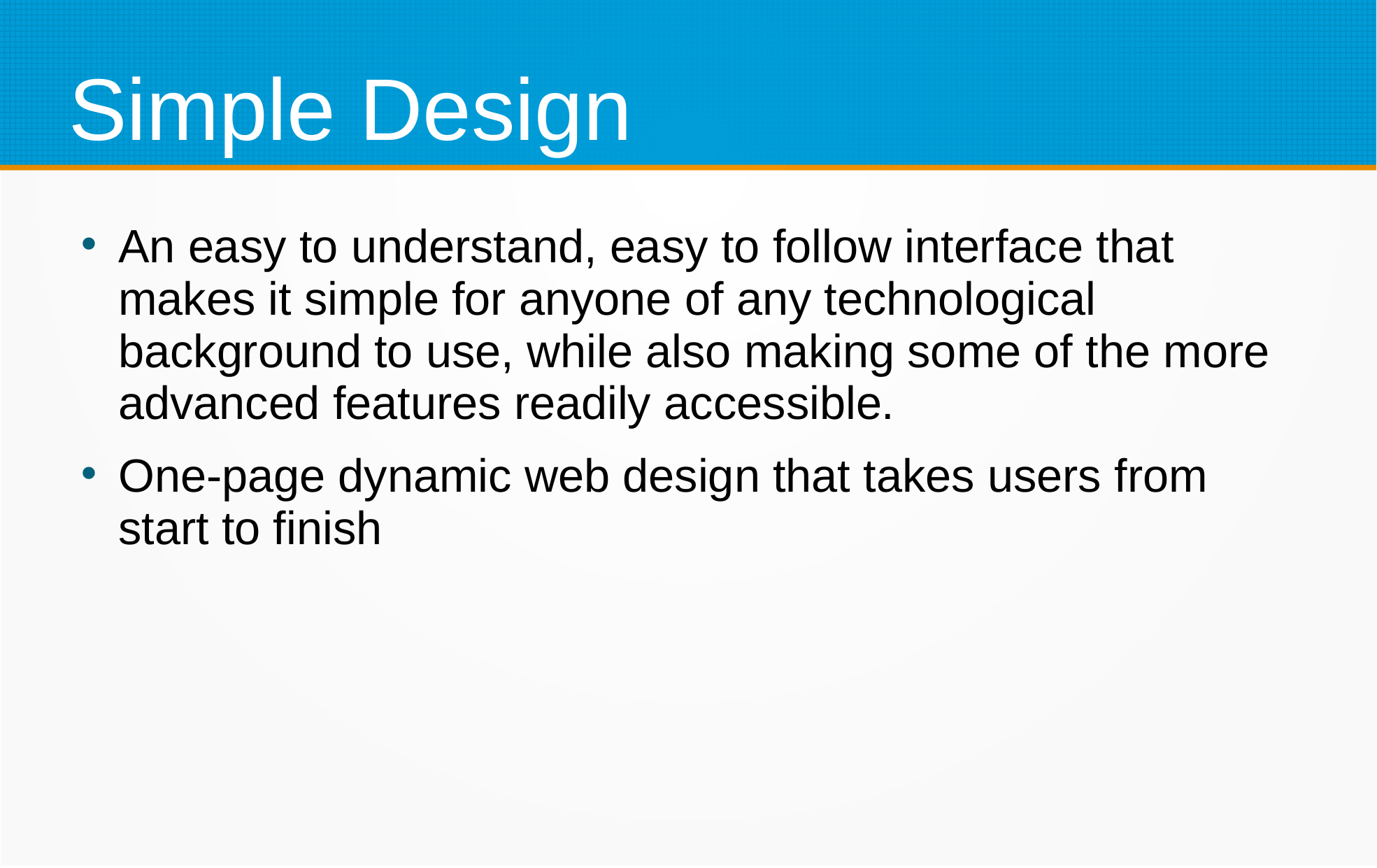

Simple Design
An easy to understand, easy to follow interface that makes it simple for anyone of any technological background to use, while also making some of the more advanced features readily accessible.
One-page dynamic web design that takes users from start to finish